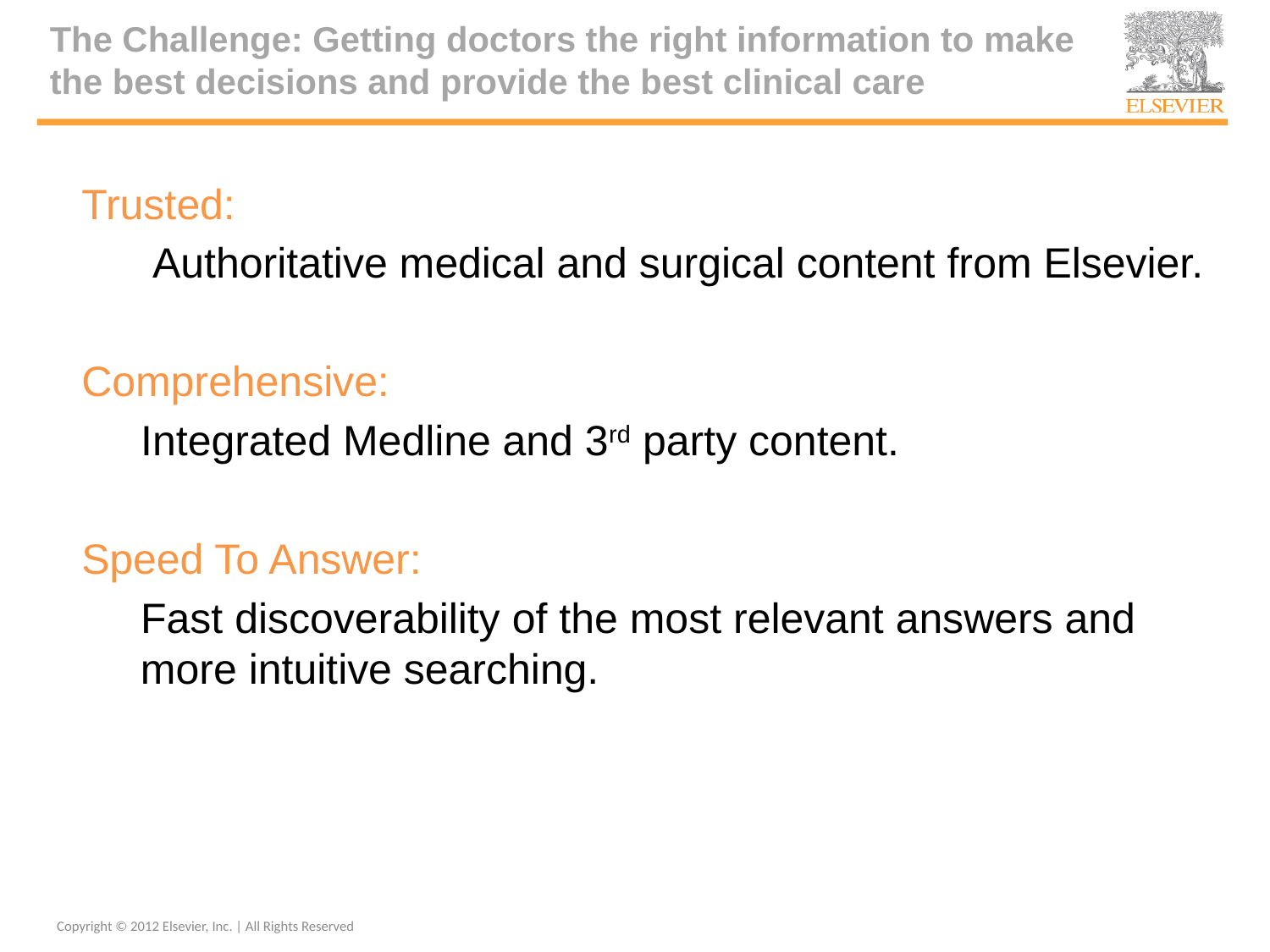

# The Challenge: Getting doctors the right information to make the best decisions and provide the best clinical care
Trusted:
      Authoritative medical and surgical content from Elsevier.

Comprehensive:
     Integrated Medline and 3rd party content.

Speed To Answer:
     Fast discoverability of the most relevant answers and
     more intuitive searching.
Copyright © 2012 Elsevier, Inc. | All Rights Reserved